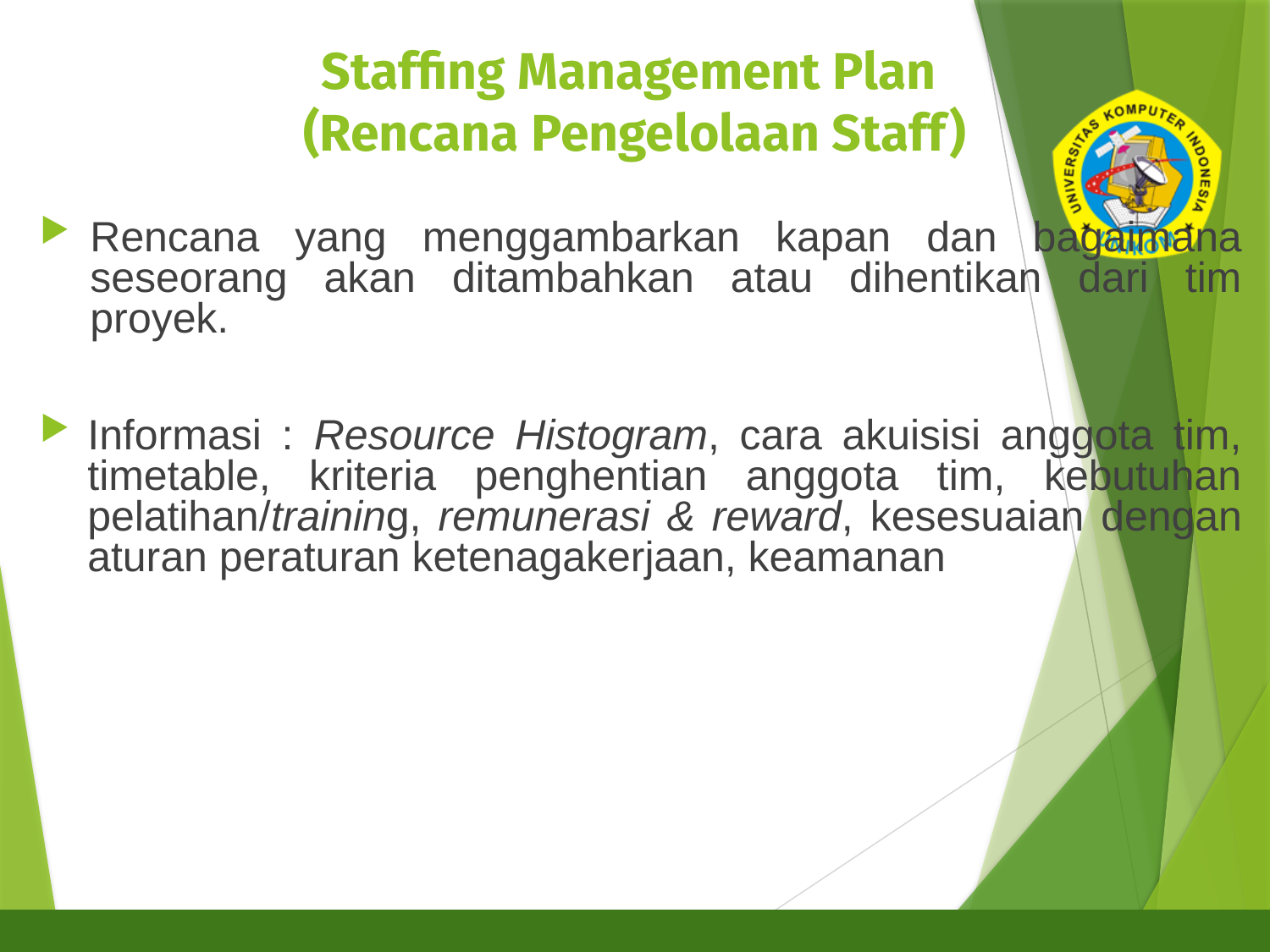

# Staffing Management Plan (Rencana Pengelolaan Staff)
18
Rencana yang menggambarkan kapan dan bagaimana seseorang akan ditambahkan atau dihentikan dari tim proyek.

Informasi : Resource Histogram, cara akuisisi anggota tim, timetable, kriteria penghentian anggota tim, kebutuhan pelatihan/training, remunerasi & reward, kesesuaian dengan aturan peraturan ketenagakerjaan, keamanan